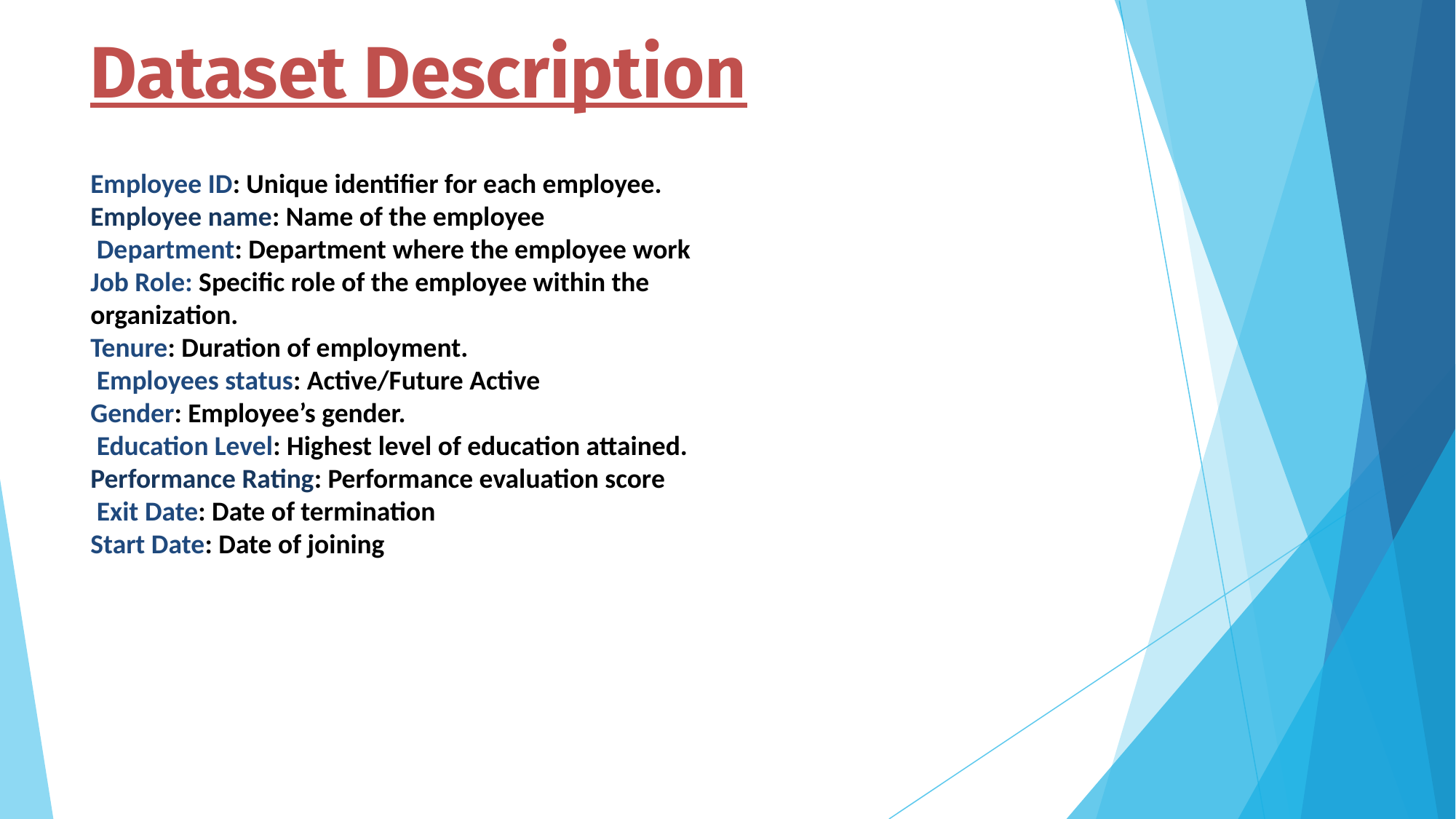

# Dataset Description
Employee ID: Unique identifier for each employee.
Employee name: Name of the employee
 Department: Department where the employee work
Job Role: Specific role of the employee within the organization.
Tenure: Duration of employment.
 Employees status: Active/Future Active
Gender: Employee’s gender.
 Education Level: Highest level of education attained. Performance Rating: Performance evaluation score
 Exit Date: Date of termination
Start Date: Date of joining